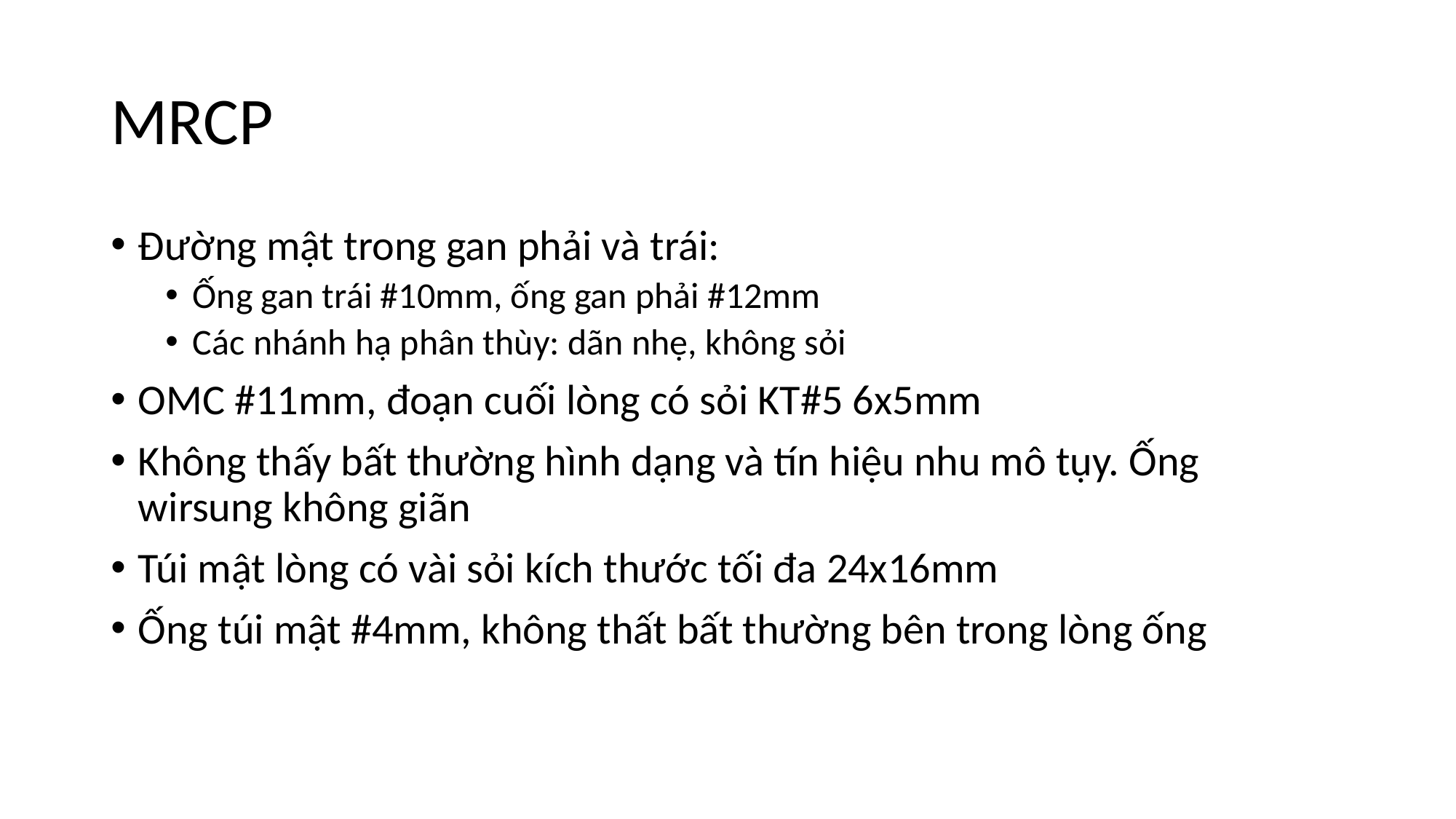

# MRCP
Đường mật trong gan phải và trái:
Ống gan trái #10mm, ống gan phải #12mm
Các nhánh hạ phân thùy: dãn nhẹ, không sỏi
OMC #11mm, đoạn cuối lòng có sỏi KT#5 6x5mm
Không thấy bất thường hình dạng và tín hiệu nhu mô tụy. Ống wirsung không giãn
Túi mật lòng có vài sỏi kích thước tối đa 24x16mm
Ống túi mật #4mm, không thất bất thường bên trong lòng ống